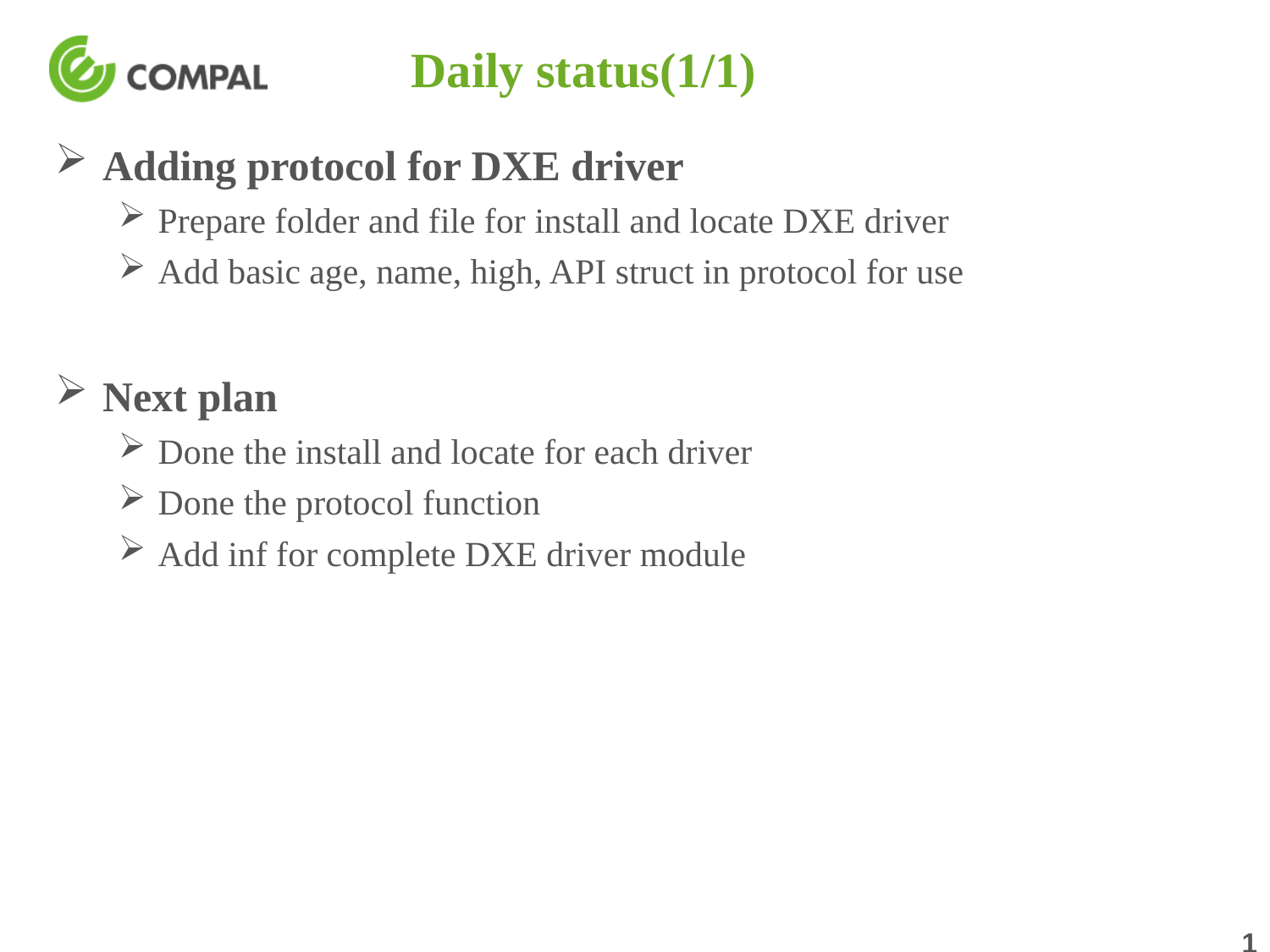

# Daily status(1/1)
Adding protocol for DXE driver
Prepare folder and file for install and locate DXE driver
Add basic age, name, high, API struct in protocol for use

Next plan
Done the install and locate for each driver
Done the protocol function
Add inf for complete DXE driver module

1